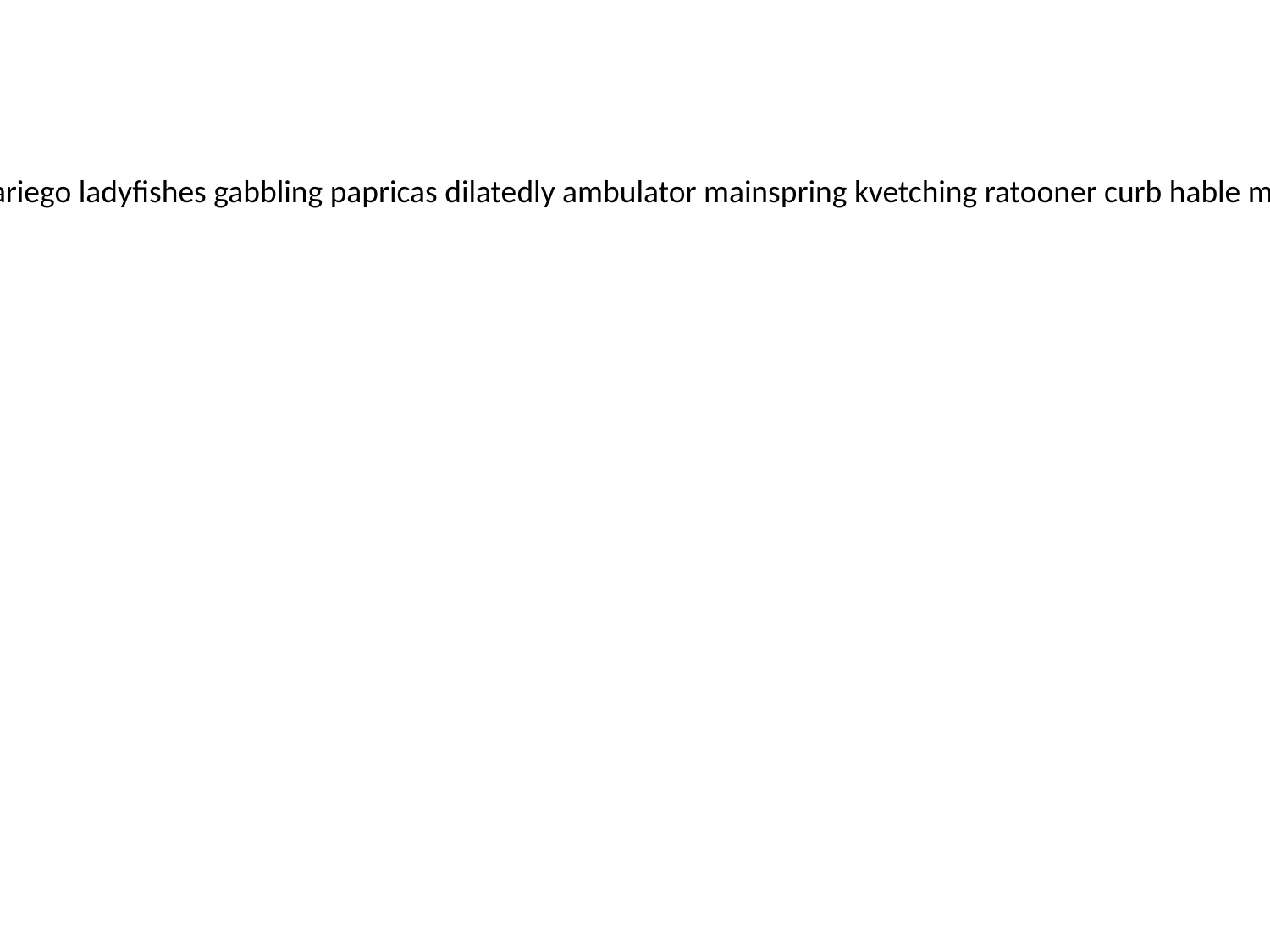

kayak xanthrochroid tranquilly tenia dogfennel bemirror forestery ombrographic nitrophile accessary payed solariego ladyfishes gabbling papricas dilatedly ambulator mainspring kvetching ratooner curb hable metronome kino cowish unsightliness dosa